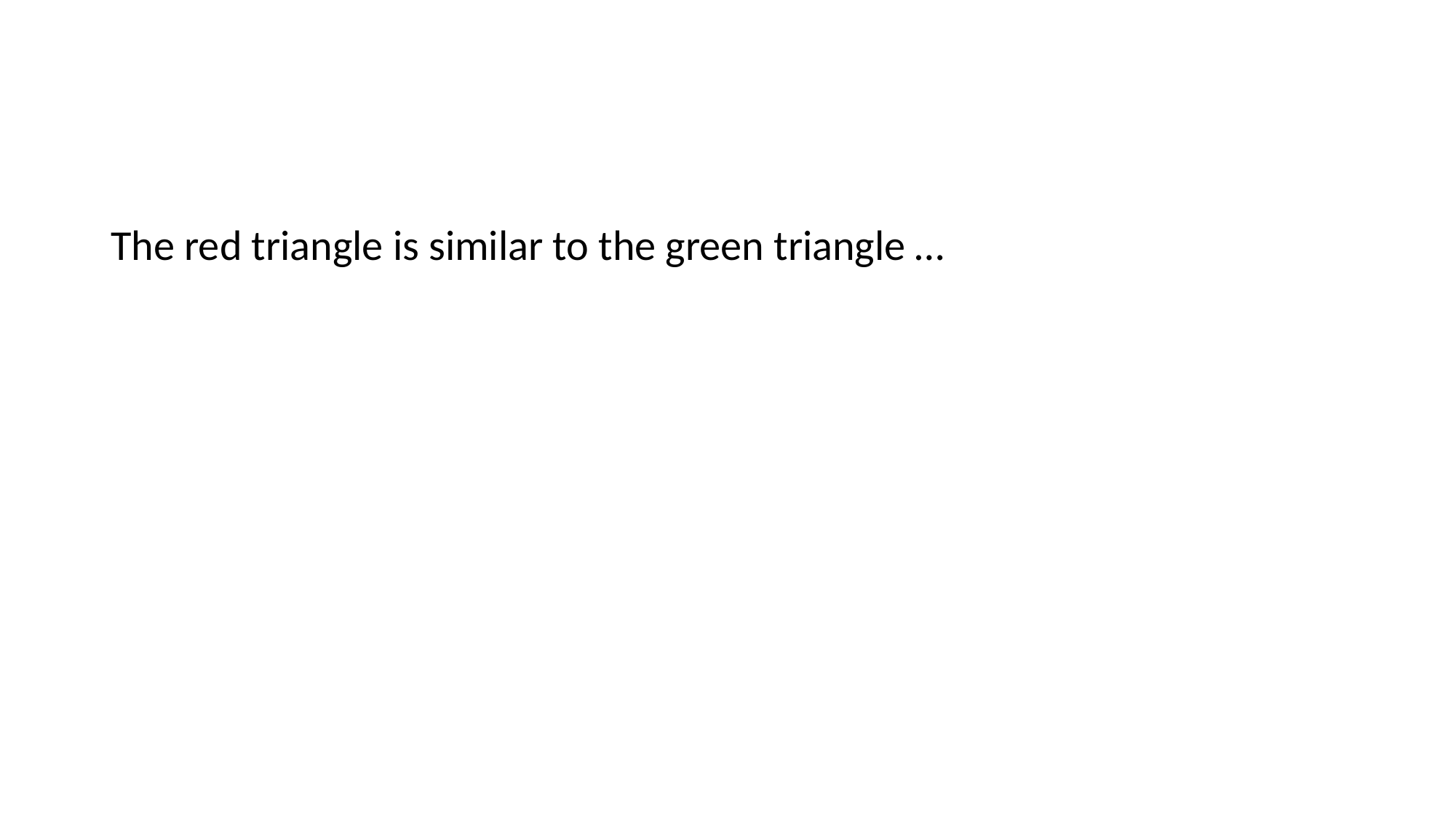

#
The red triangle is similar to the green triangle …